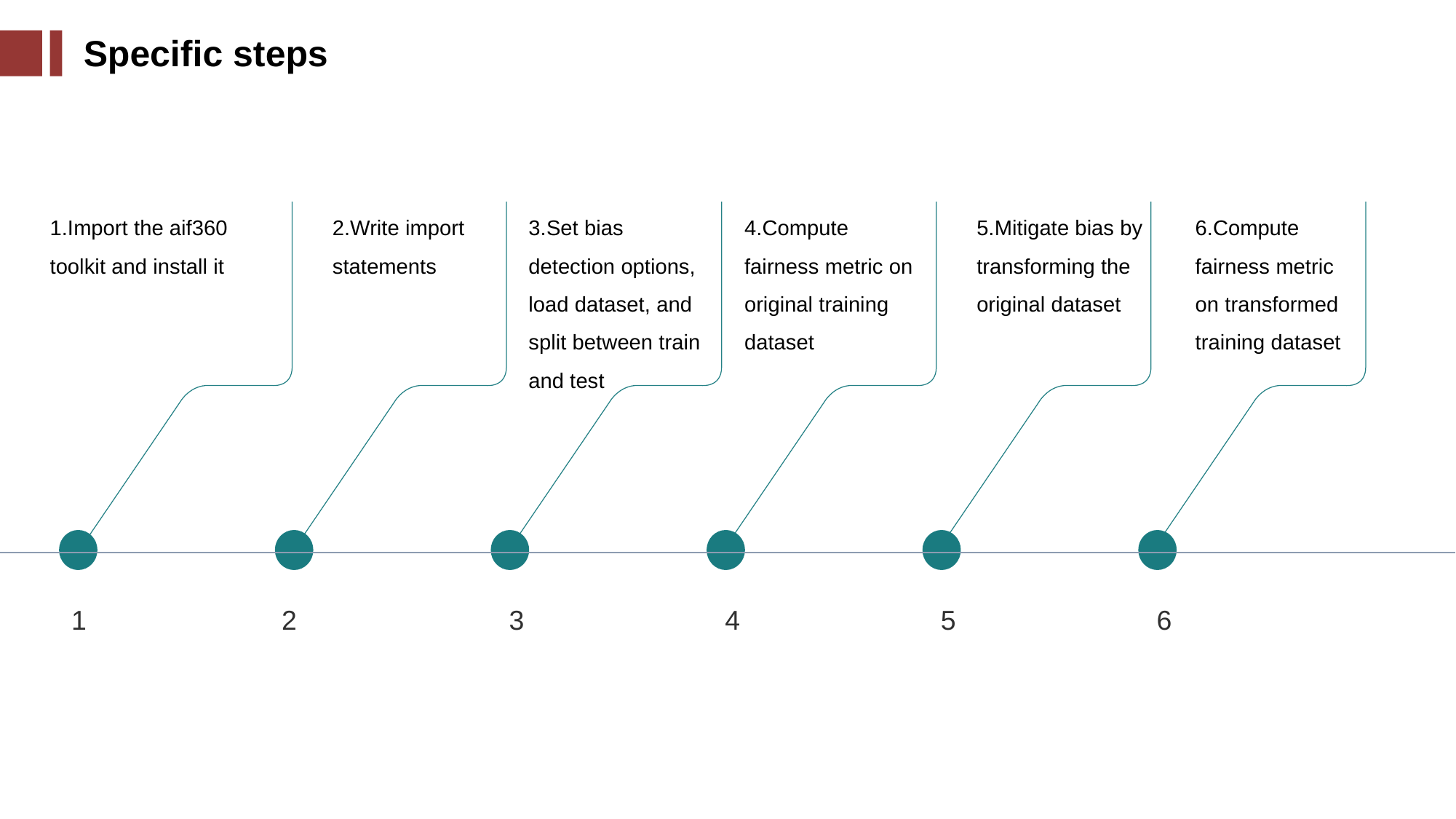

Specific steps

1.Import the aif360 toolkit and install it
2.Write import statements
3.Set bias detection options, load dataset, and split between train and test
4.Compute fairness metric on original training dataset
5.Mitigate bias by transforming the original dataset

6.Compute fairness metric on transformed training dataset

1
2
3
4
5
6